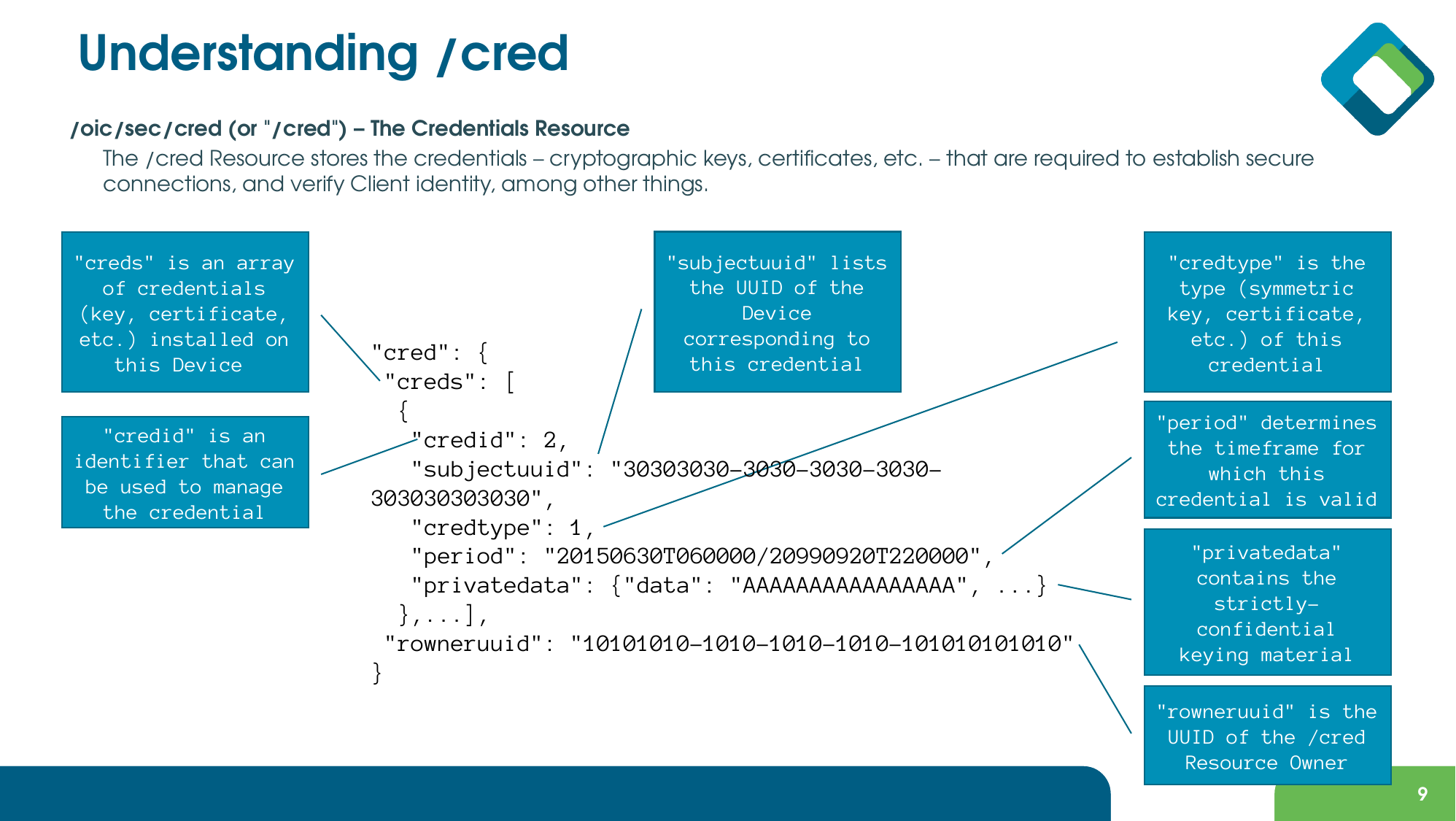

# Understanding /cred
/oic/sec/cred (or "/cred") – The Credentials Resource
The /cred Resource stores the credentials – cryptographic keys, certificates, etc. – that are required to establish secure connections, and verify Client identity, among other things.
"subjectuuid" lists the UUID of the Device corresponding to this credential
"credtype" is the type (symmetric key, certificate, etc.) of this credential
"creds" is an array of credentials (key, certificate, etc.) installed on this Device

"cred": {
 "creds": [
  {
   "credid": 2,
   "subjectuuid": "30303030-3030-3030-3030-303030303030",
   "credtype": 1,
   "period": "20150630T060000/20990920T220000",
   "privatedata": {"data": "AAAAAAAAAAAAAAAA", ...}
  },...],
 "rowneruuid": "10101010-1010-1010-1010-101010101010"
}
"period" determines the timeframe for which this credential is valid
"credid" is an identifier that can be used to manage the credential
"privatedata" contains the strictly-confidential
keying material
"rowneruuid" is the UUID of the /cred Resource Owner
9